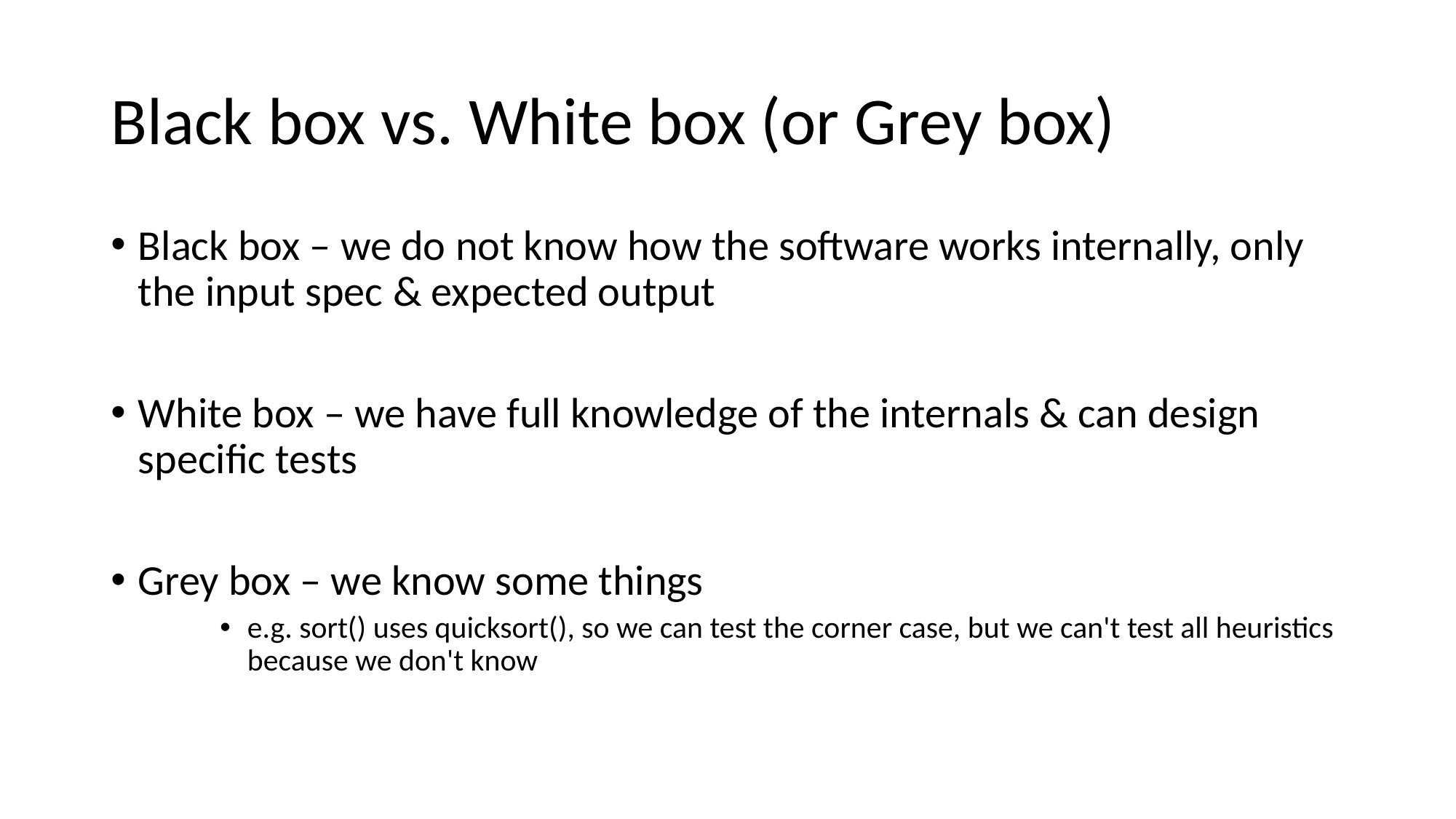

# Black box vs. White box (or Grey box)
Black box – we do not know how the software works internally, only the input spec & expected output

White box – we have full knowledge of the internals & can design specific tests

Grey box – we know some things
e.g. sort() uses quicksort(), so we can test the corner case, but we can't test all heuristics because we don't know